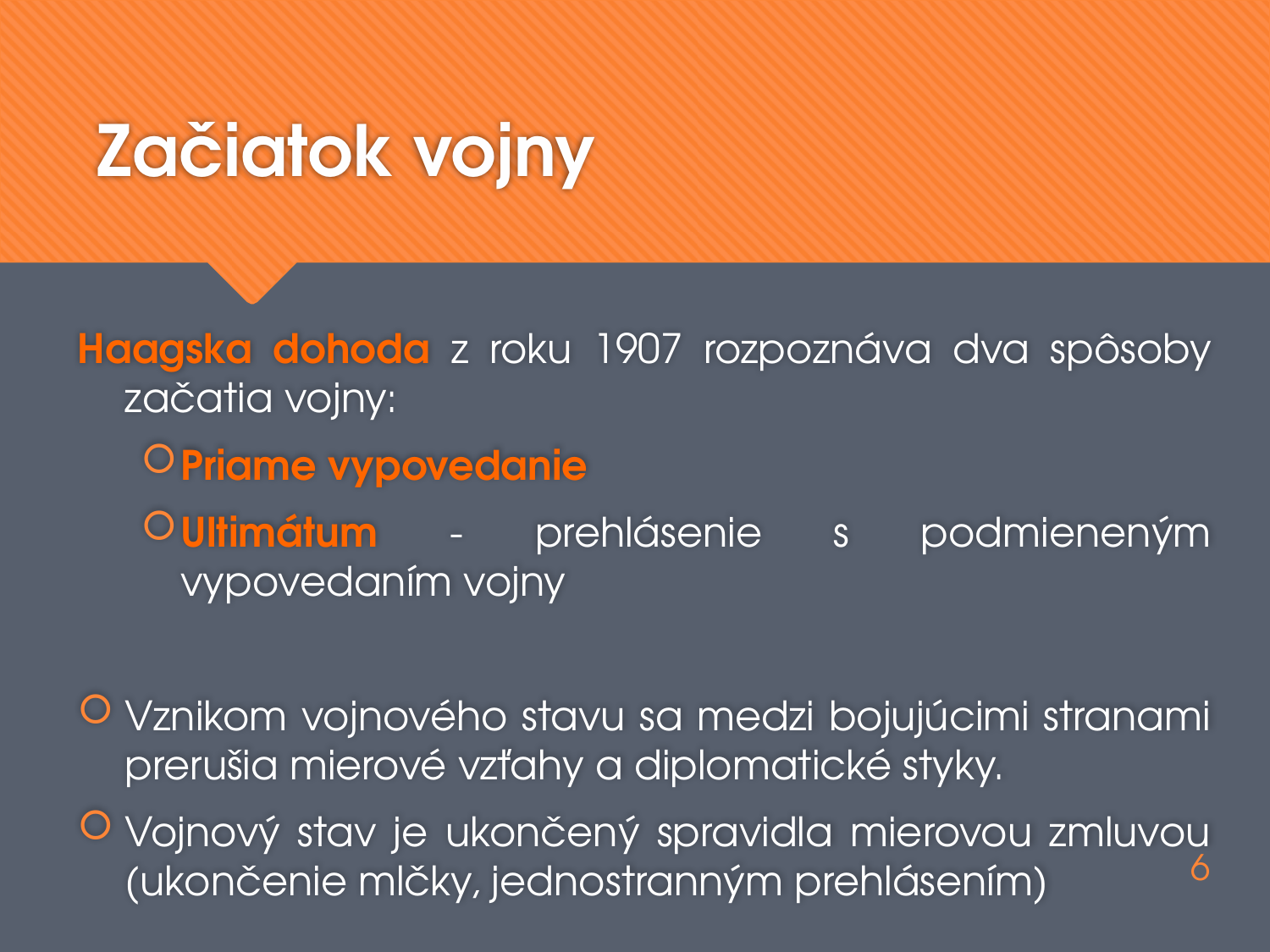

# Začiatok vojny
Haagska dohoda z roku 1907 rozpoznáva dva spôsoby začatia vojny:
Priame vypovedanie
Ultimátum - prehlásenie s podmieneným vypovedaním vojny

Vznikom vojnového stavu sa medzi bojujúcimi stranami prerušia mierové vzťahy a diplomatické styky.
Vojnový stav je ukončený spravidla mierovou zmluvou (ukončenie mlčky, jednostranným prehlásením)

6